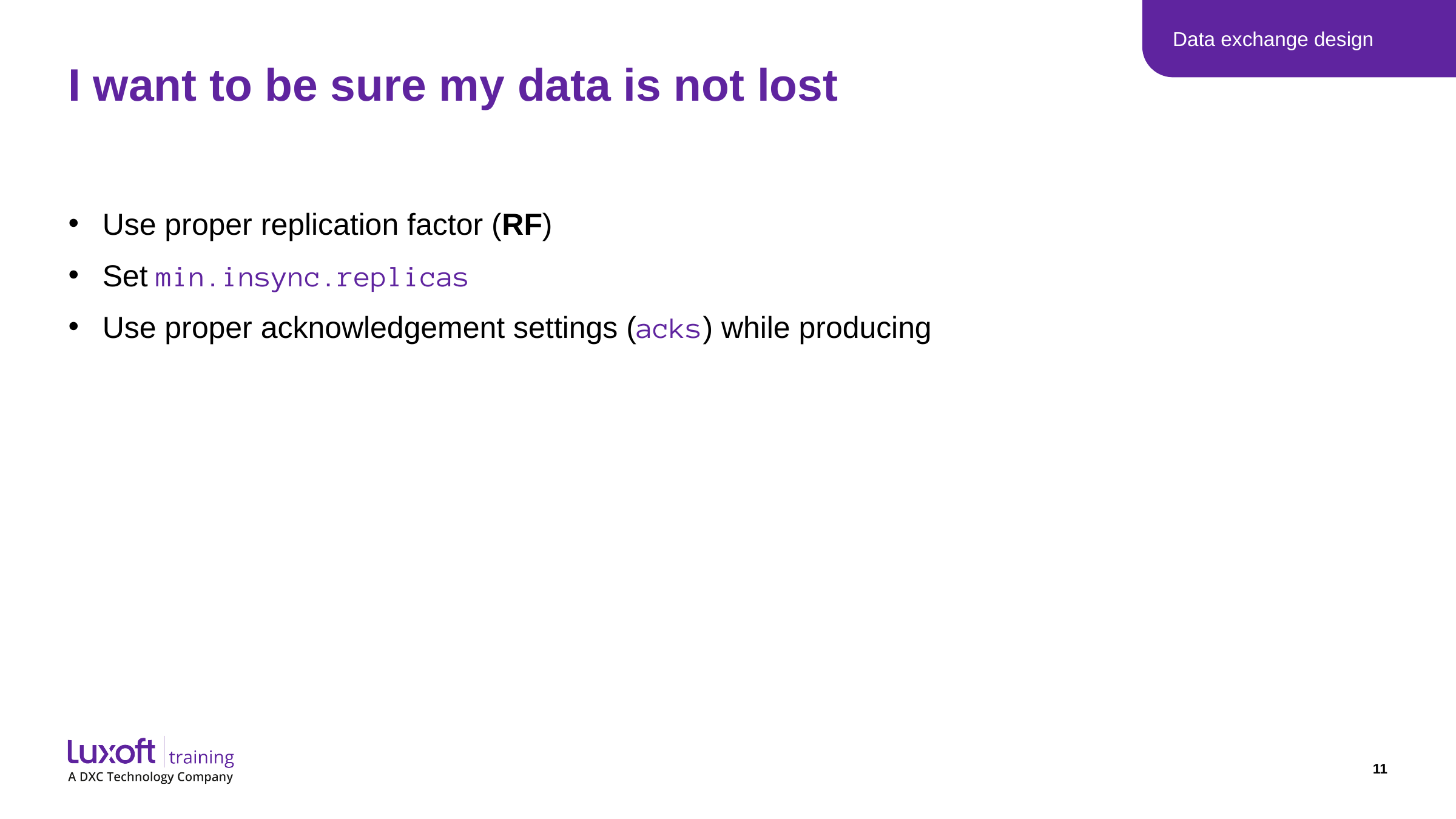

Data exchange design
# I want to be sure my data is not lost

Use proper replication factor (RF)
Set min.insync.replicas
Use proper acknowledgement settings (acks) while producing